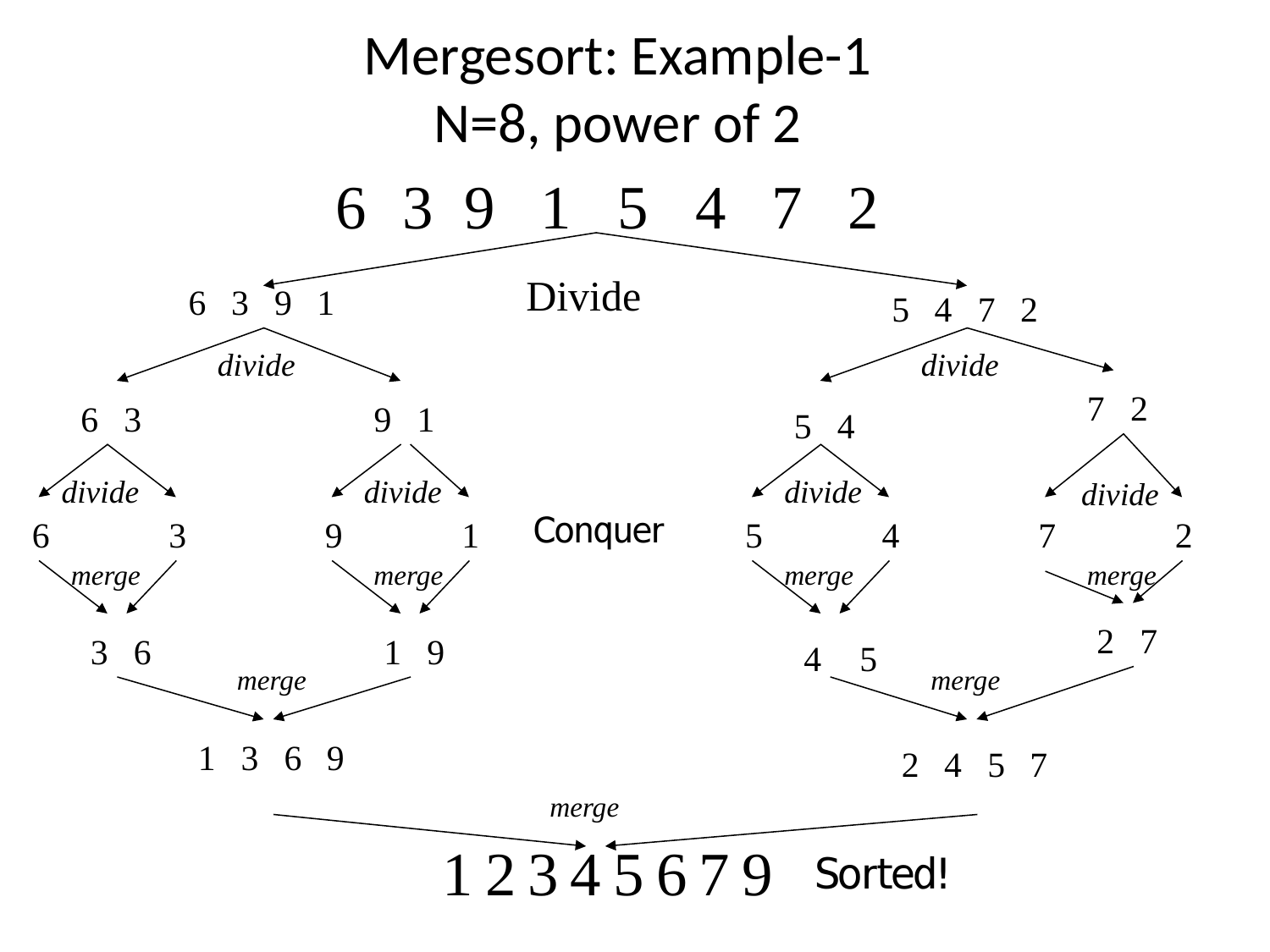

Mergesort: Example-1
N=8, power of 2
| 6 | 3 | 9 | 1 | 5 | 4 | 7 | 2 |
| --- | --- | --- | --- | --- | --- | --- | --- |

Divide
| 6 | 3 | 9 | 1 |
| --- | --- | --- | --- |
| 5 | 4 | 7 | 2 |
| --- | --- | --- | --- |

divide
divide
| 7 | 2 |
| --- | --- |
| 6 | 3 |
| --- | --- |
| 9 | 1 |
| --- | --- |
| 5 | 4 |
| --- | --- |

divide
divide
divide
divide
Conquer
| 6 |
| --- |
| 3 |
| --- |
| 9 |
| --- |
| 1 |
| --- |
| 5 |
| --- |
| 4 |
| --- |
| 7 |
| --- |
| 2 |
| --- |
merge
merge
merge
merge

| 2 | 7 |
| --- | --- |
| 3 | 6 |
| --- | --- |
| 1 | 9 |
| --- | --- |
| 4 | 5 |
| --- | --- |
merge
merge

| 1 | 3 | 6 | 9 |
| --- | --- | --- | --- |
| 2 | 4 | 5 | 7 |
| --- | --- | --- | --- |
merge

| 1 | 2 | 3 | 4 | 5 | 6 | 7 | 9 |
| --- | --- | --- | --- | --- | --- | --- | --- |
Sorted!